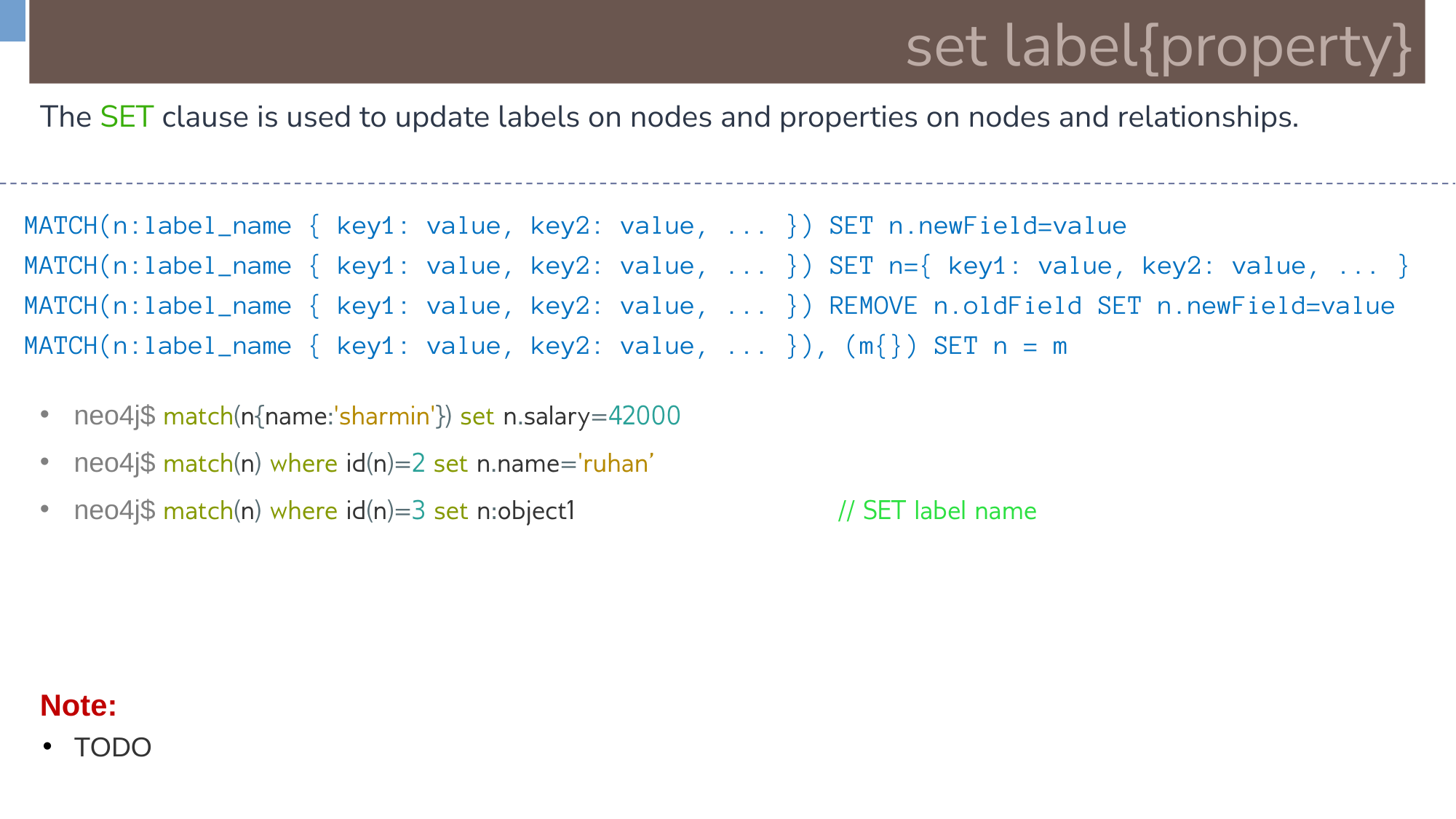

set label{property}
The SET clause is used to update labels on nodes and properties on nodes and relationships.

MATCH(n:label_name { key1: value, key2: value, ... }) SET n.newField=value

MATCH(n:label_name { key1: value, key2: value, ... }) SET n={ key1: value, key2: value, ... }

MATCH(n:label_name { key1: value, key2: value, ... }) REMOVE n.oldField SET n.newField=value

MATCH(n:label_name { key1: value, key2: value, ... }), (m{}) SET n = m
neo4j$ match(n{name:'sharmin'}) set n.salary=42000

neo4j$ match(n) where id(n)=2 set n.name='ruhan’

neo4j$ match(n) where id(n)=3 set n:object1	 		// SET label name
Note:

TODO